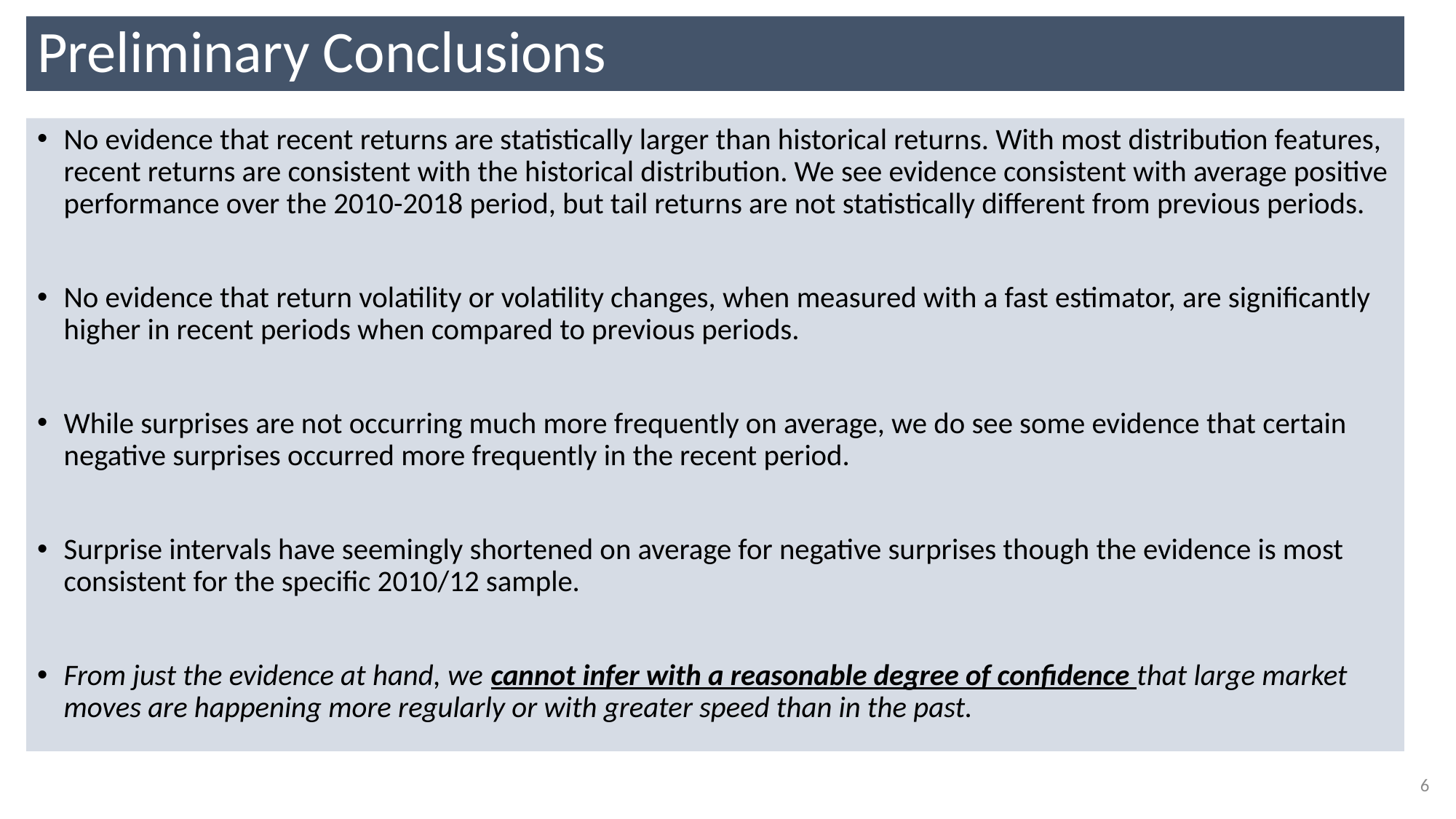

# Preliminary Conclusions
No evidence that recent returns are statistically larger than historical returns. With most distribution features, recent returns are consistent with the historical distribution. We see evidence consistent with average positive performance over the 2010-2018 period, but tail returns are not statistically different from previous periods.

No evidence that return volatility or volatility changes, when measured with a fast estimator, are significantly higher in recent periods when compared to previous periods.

While surprises are not occurring much more frequently on average, we do see some evidence that certain negative surprises occurred more frequently in the recent period.

Surprise intervals have seemingly shortened on average for negative surprises though the evidence is most consistent for the specific 2010/12 sample.

From just the evidence at hand, we cannot infer with a reasonable degree of confidence that large market moves are happening more regularly or with greater speed than in the past.
6